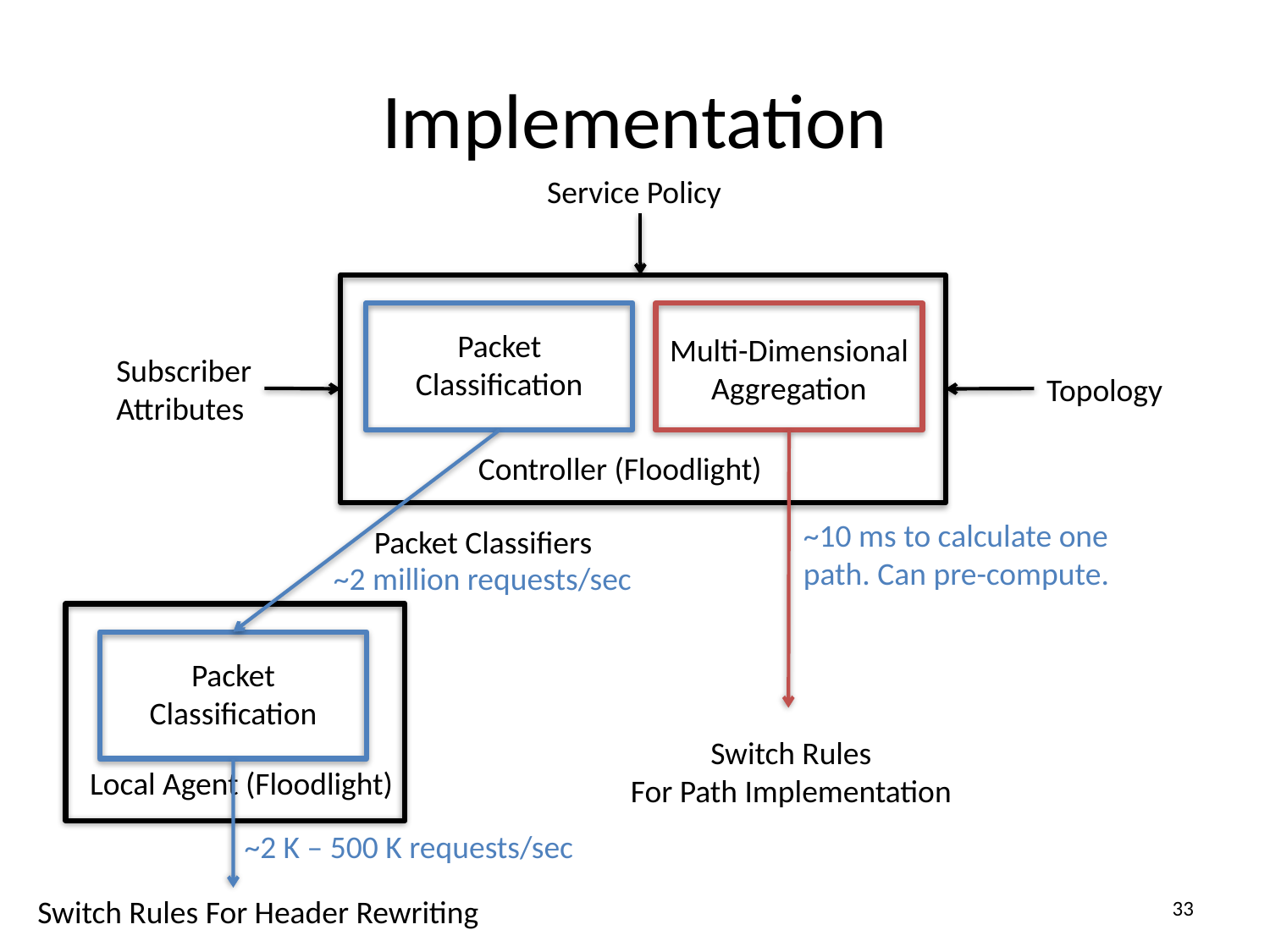

# Implementation
Service Policy

Packet
Classification

Multi-Dimensional
Aggregation
Subscriber
Attributes
Topology
Controller (Floodlight)
~10 ms to calculate one path. Can pre-compute.
Packet Classifiers
~2 million requests/sec

Packet
Classification
Local Agent (Floodlight)
Switch Rules
For Path Implementation
~2 K – 500 K requests/sec
33
Switch Rules For Header Rewriting